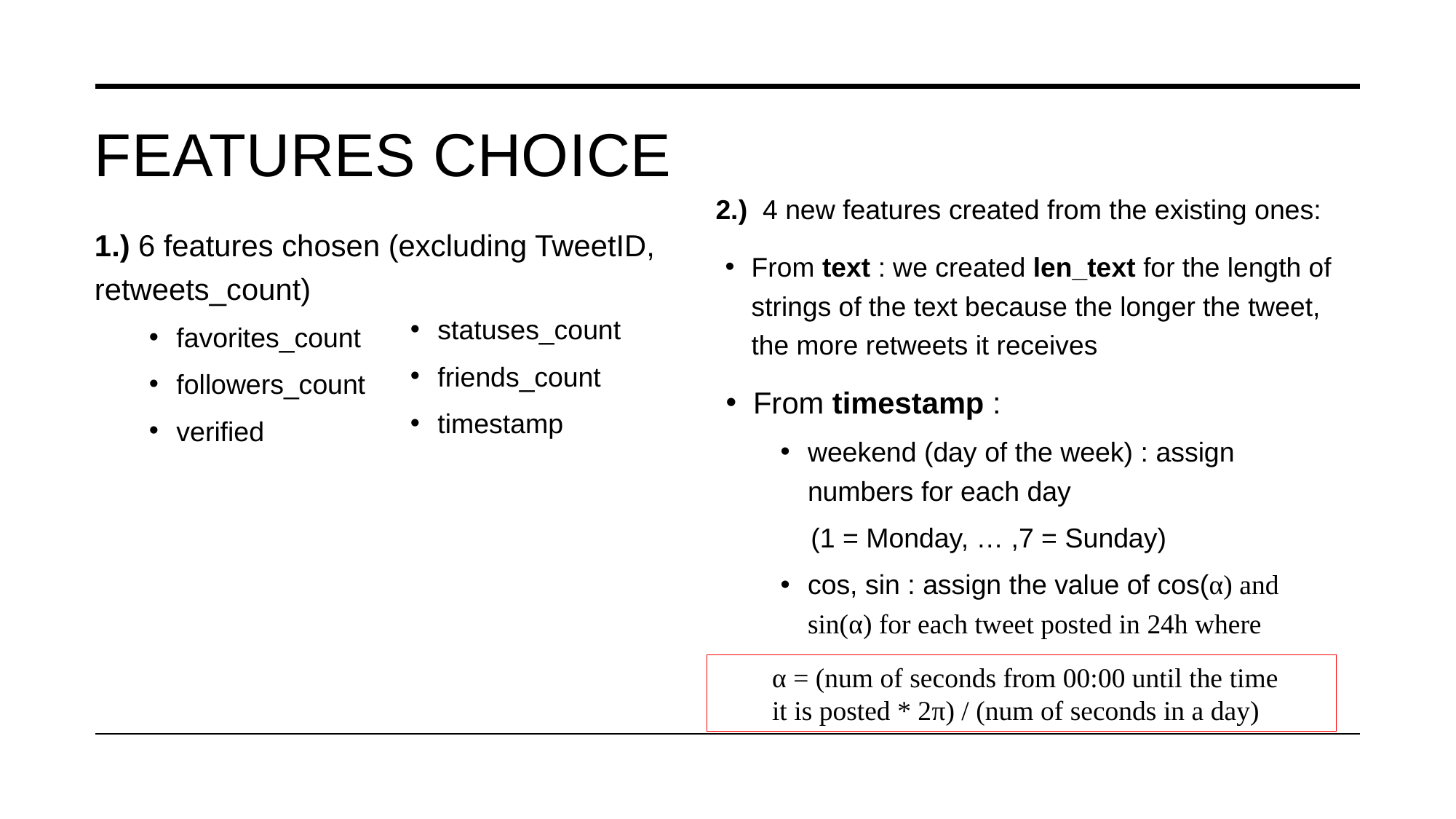

# Features choice
2.)  4 new features created from the existing ones:

1.) 6 features chosen (excluding TweetID, retweets_count)
favorites_count
followers_count
verified

statuses_count
friends_count
timestamp
From text : we created len_text for the length of strings of the text because the longer the tweet, the more retweets it receives
From timestamp :
weekend (day of the week) : assign numbers for each day
    (1 = Monday, … ,7 = Sunday)
cos, sin : assign the value of cos(α) and sin(α) for each tweet posted in 24h where
α = (num of seconds from 00:00 until the time 	it is posted * 2π) / (num of seconds in a day)